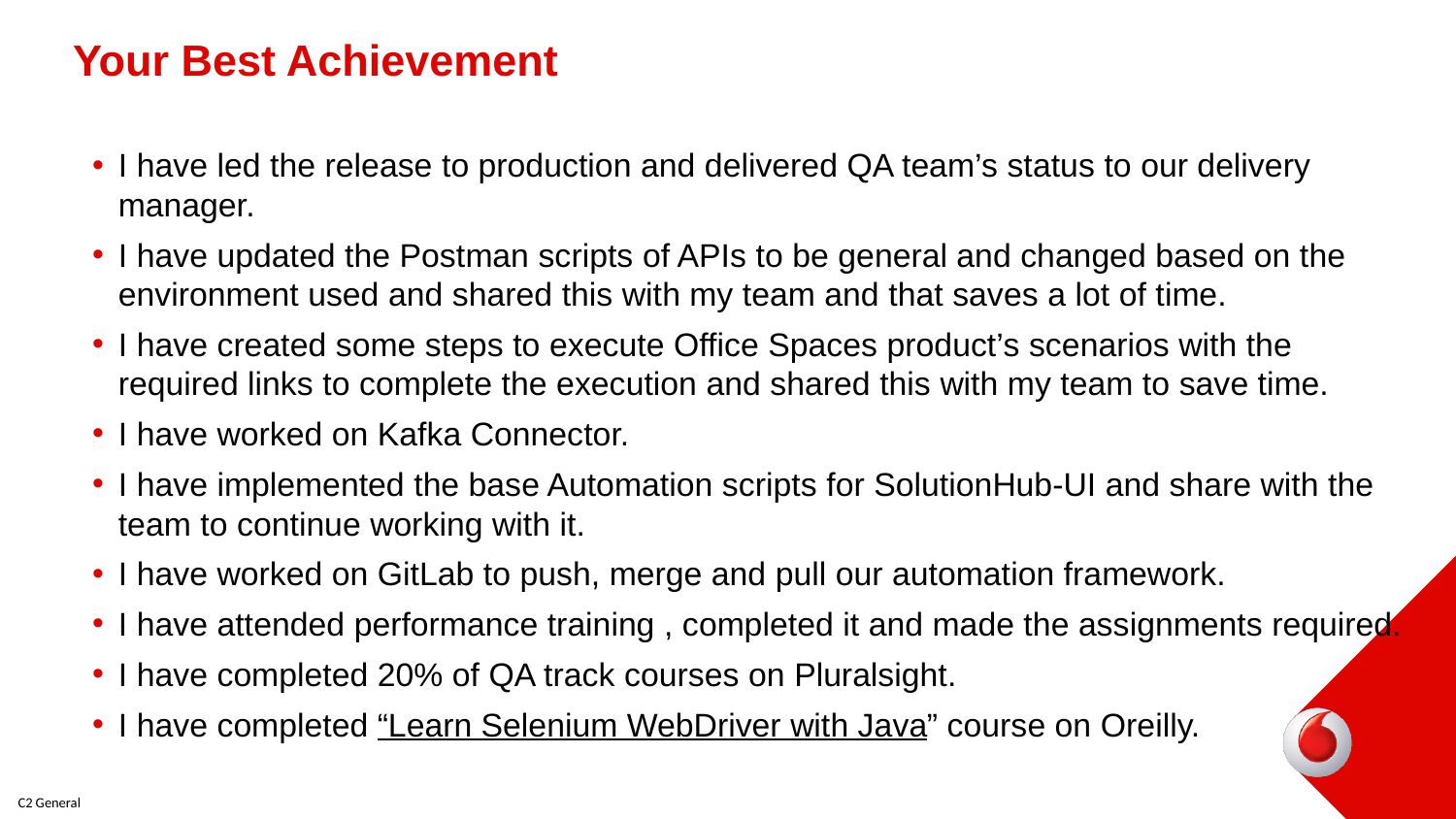

# Your Best Achievement
I have led the release to production and delivered QA team’s status to our delivery manager.
I have updated the Postman scripts of APIs to be general and changed based on the environment used and shared this with my team and that saves a lot of time.
I have created some steps to execute Office Spaces product’s scenarios with the required links to complete the execution and shared this with my team to save time.
I have worked on Kafka Connector.
I have implemented the base Automation scripts for SolutionHub-UI and share with the team to continue working with it.
I have worked on GitLab to push, merge and pull our automation framework.
I have attended performance training , completed it and made the assignments required.
I have completed 20% of QA track courses on Pluralsight.
I have completed “Learn Selenium WebDriver with Java” course on Oreilly.